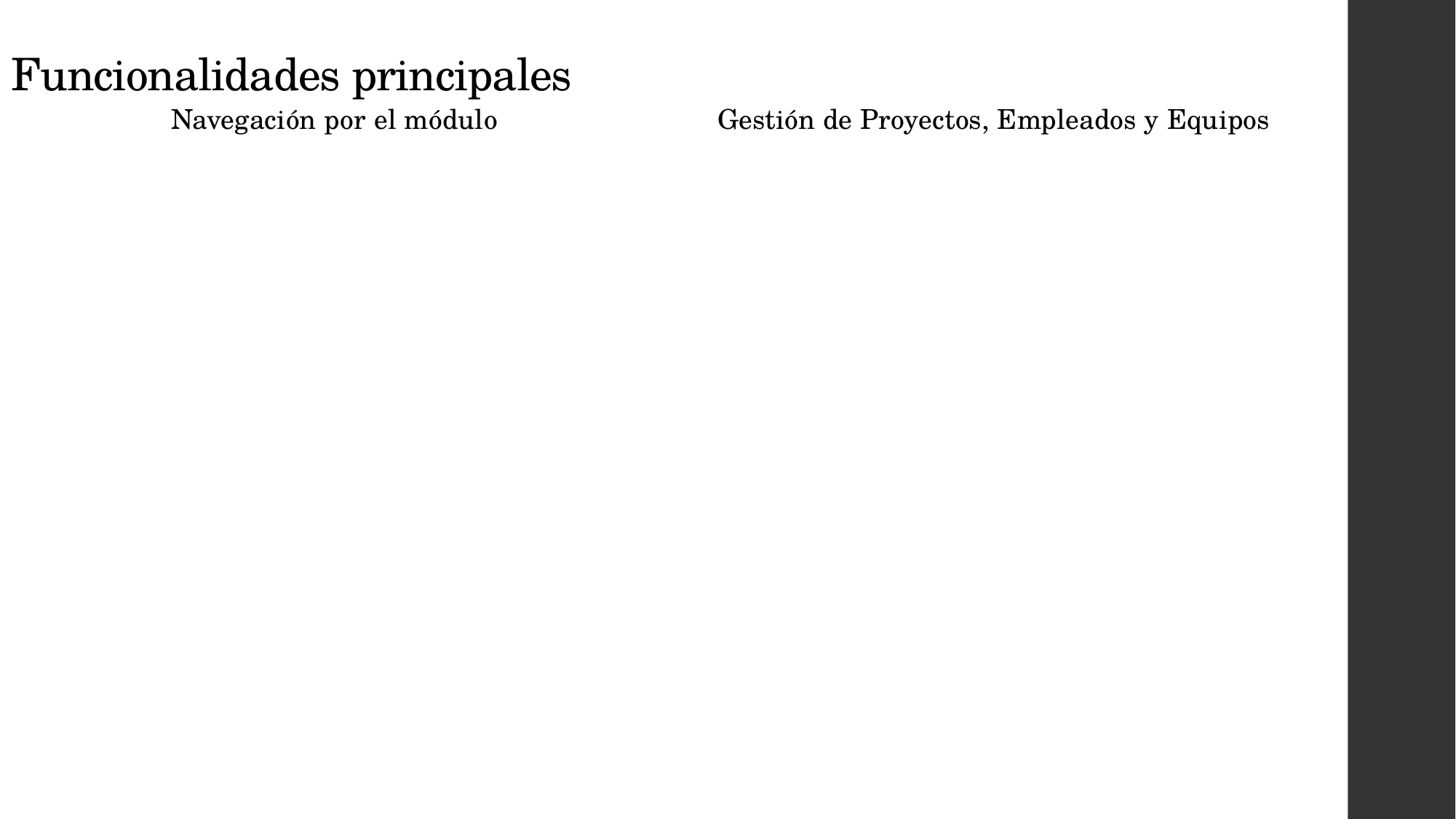

# Funcionalidades principales
Navegación por el módulo

Gestión de Proyectos, Empleados y Equipos